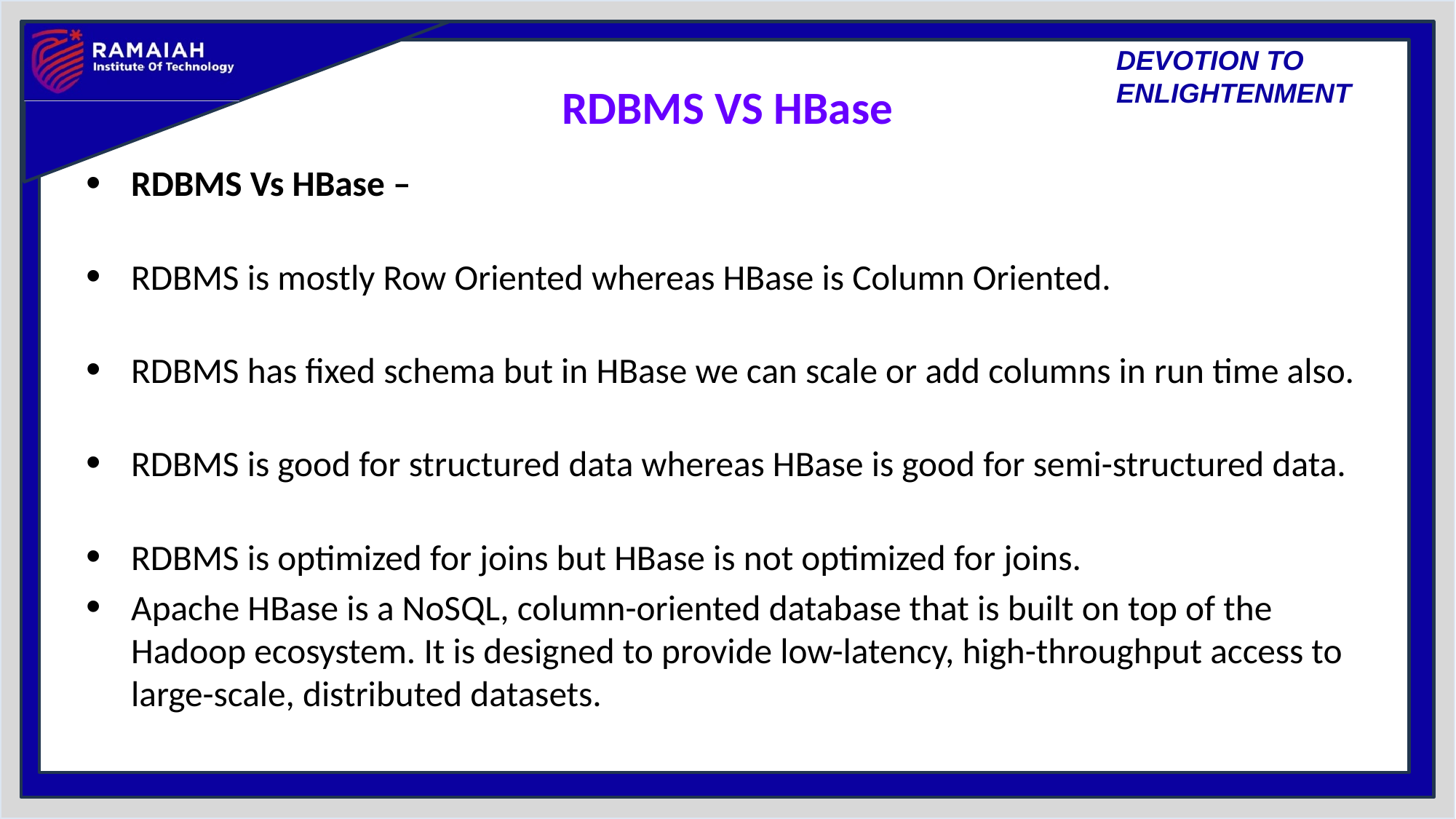

# RDBMS VS HBase
RDBMS Vs HBase –
RDBMS is mostly Row Oriented whereas HBase is Column Oriented.
RDBMS has fixed schema but in HBase we can scale or add columns in run time also.
RDBMS is good for structured data whereas HBase is good for semi-structured data.
RDBMS is optimized for joins but HBase is not optimized for joins.
Apache HBase is a NoSQL, column-oriented database that is built on top of the Hadoop ecosystem. It is designed to provide low-latency, high-throughput access to large-scale, distributed datasets.